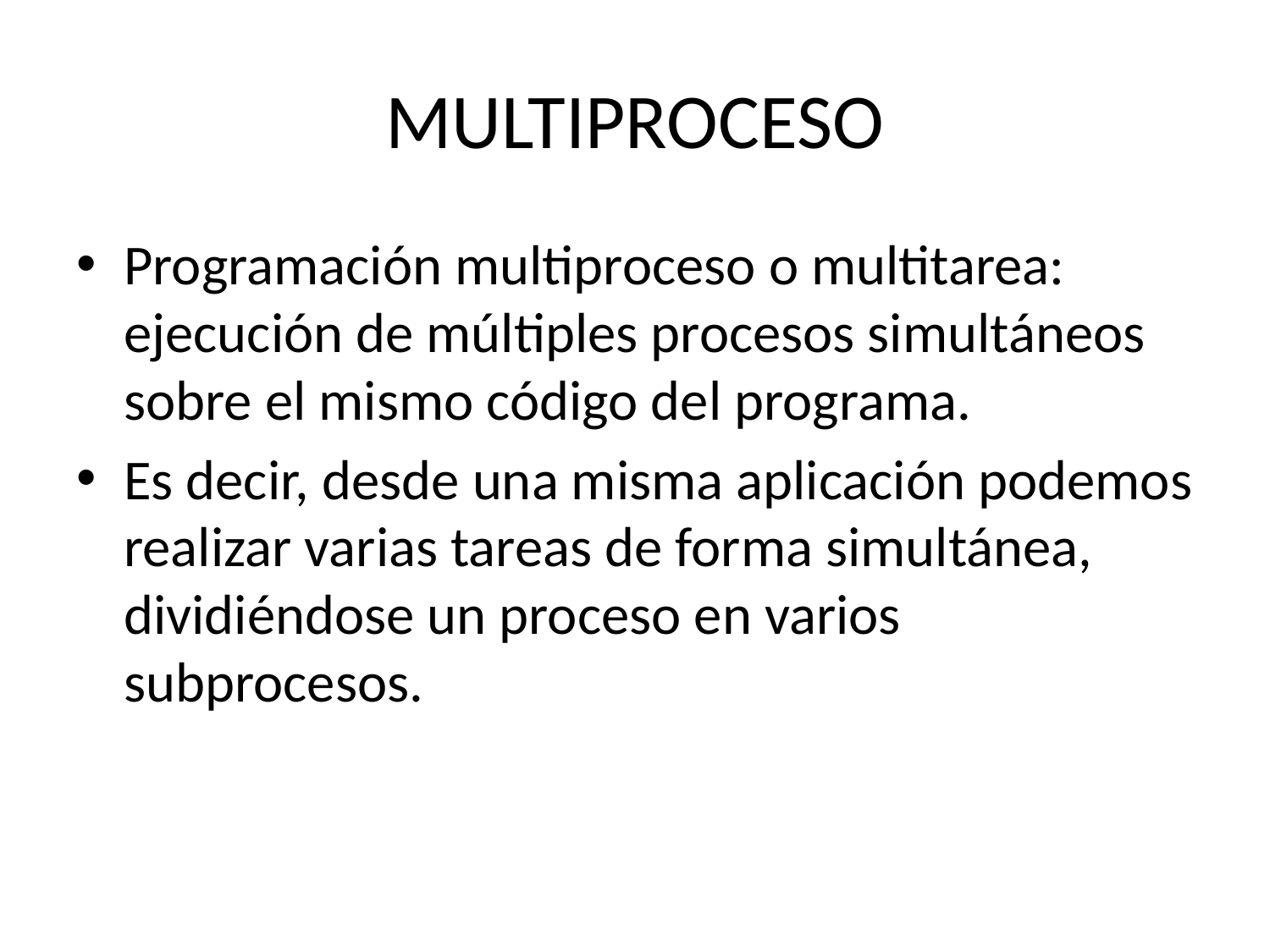

# MULTIPROCESO
Programación multiproceso o multitarea: ejecución de múltiples procesos simultáneos sobre el mismo código del programa.
Es decir, desde una misma aplicación podemos realizar varias tareas de forma simultánea, dividiéndose un proceso en varios subprocesos.